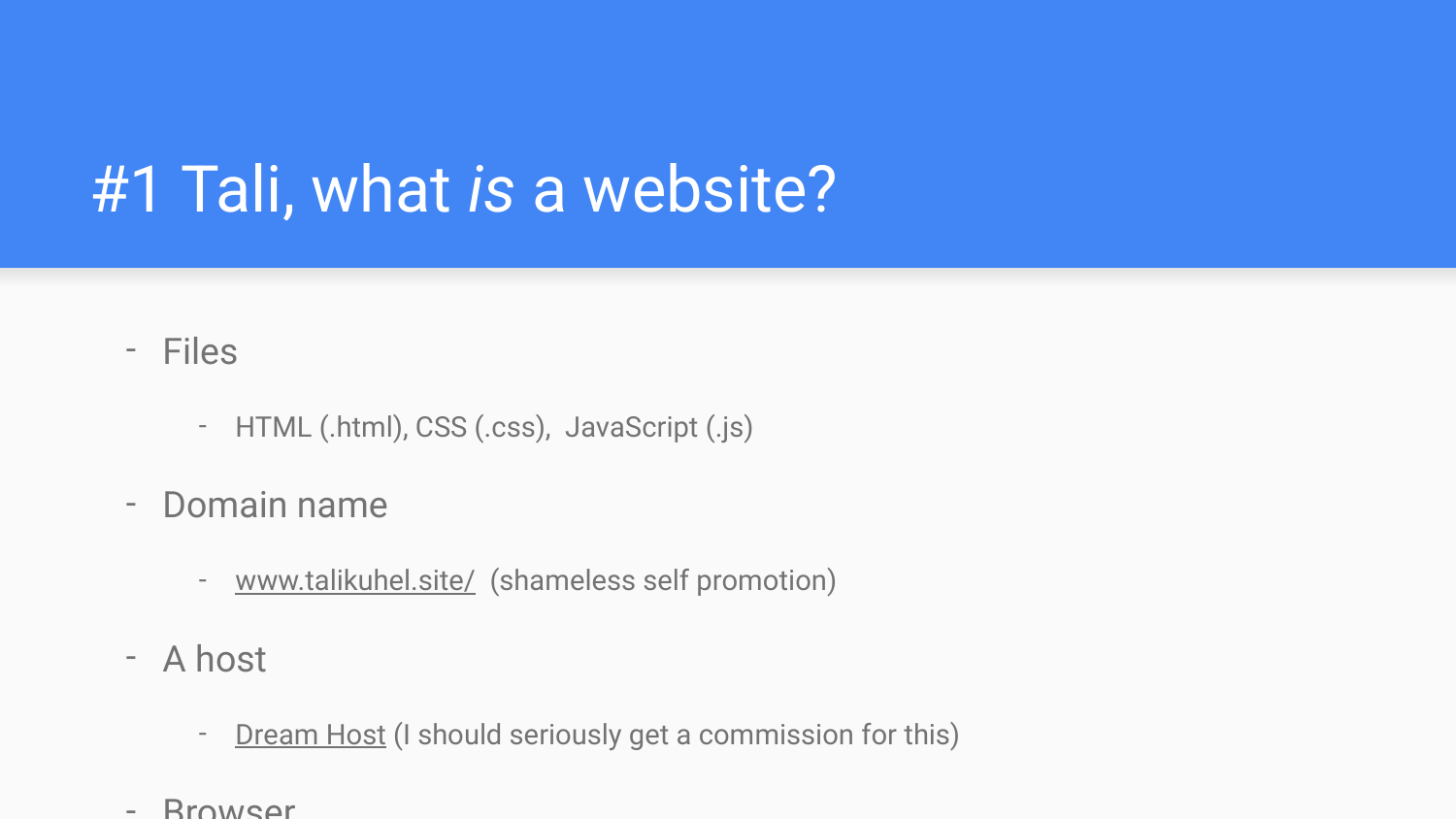

# #1 Tali, what is a website?
Files
HTML (.html), CSS (.css),  JavaScript (.js)
Domain name
www.talikuhel.site/  (shameless self promotion)
A host
Dream Host (I should seriously get a commission for this)
Browser
Google Chrome, Safari, (Internet Explorer?!)